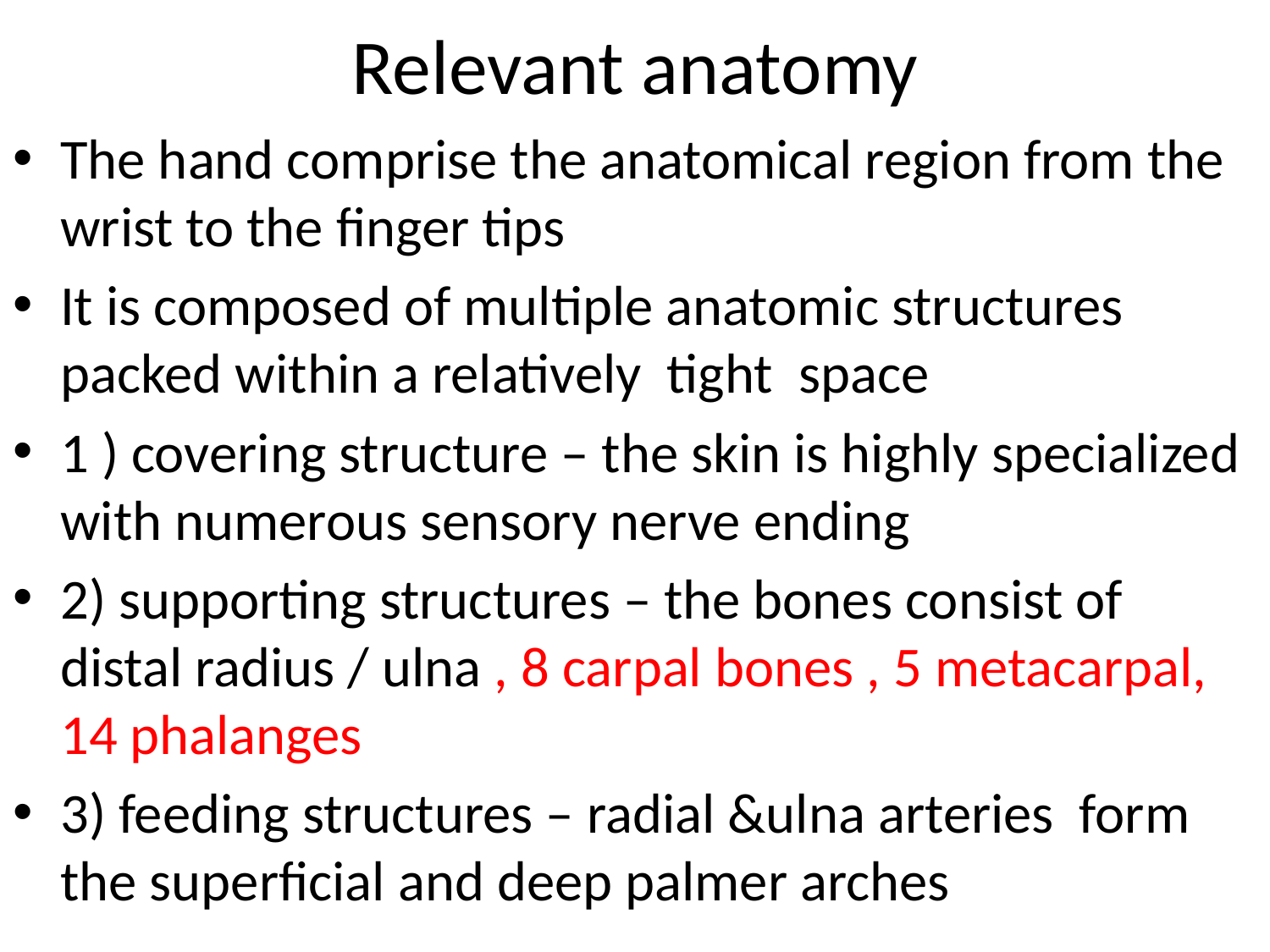

# Relevant anatomy
The hand comprise the anatomical region from the  wrist to the finger tips
It is composed of multiple anatomic structures packed within a relatively  tight  space
1 ) covering structure – the skin is highly specialized with numerous sensory nerve ending
2) supporting structures – the bones consist of distal radius / ulna , 8 carpal bones , 5 metacarpal, 14 phalanges
3) feeding structures – radial &ulna arteries  form the superficial and deep palmer arches